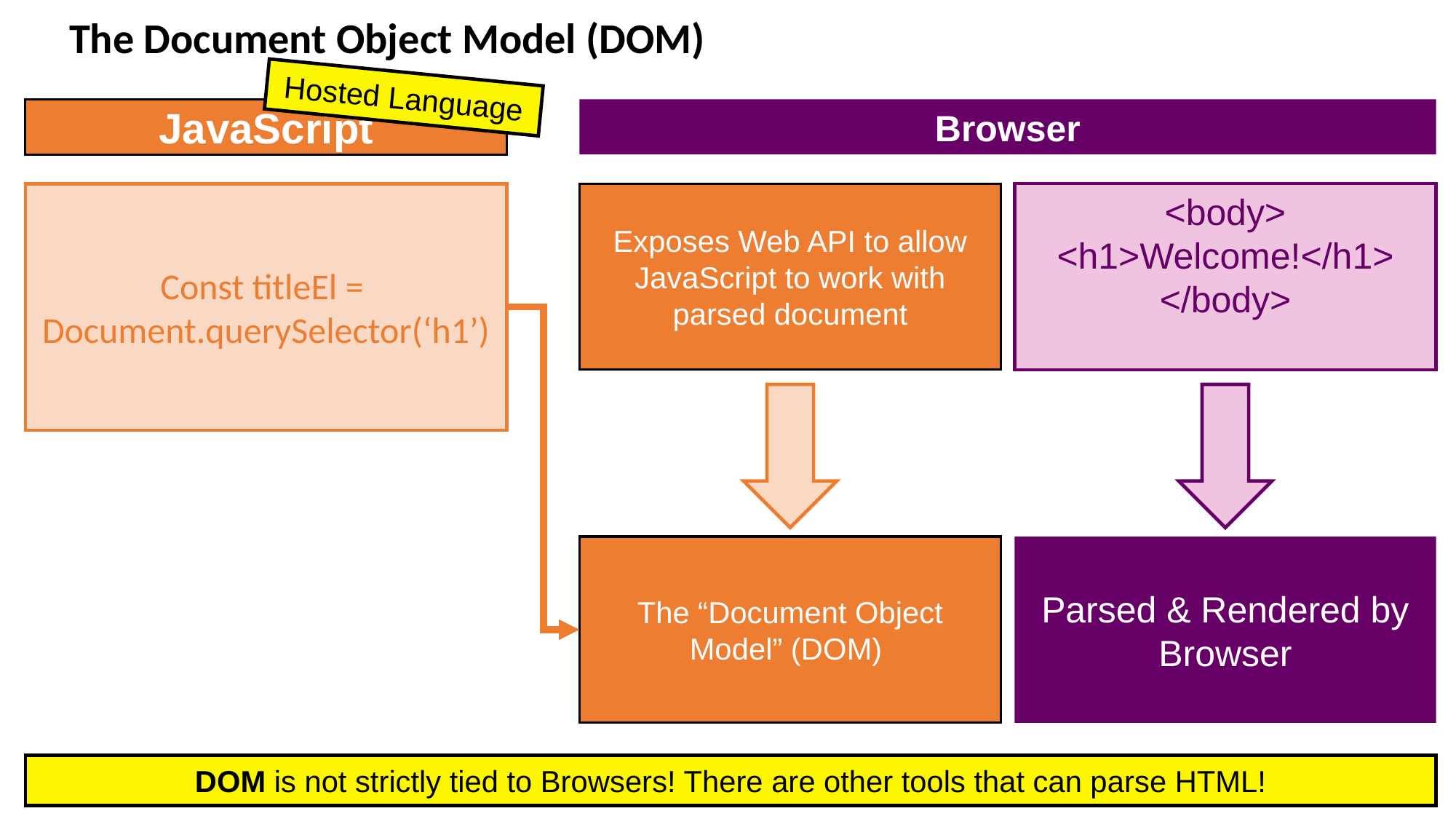

The Document Object Model (DOM)
Hosted Language
JavaScript
Browser
Const titleEl =
Document.querySelector(‘h1’)
Exposes Web API to allow JavaScript to work with parsed document
<body>
<h1>Welcome!</h1>
</body>

The “Document Object Model” (DOM)
Parsed & Rendered by Browser
DOM is not strictly tied to Browsers! There are other tools that can parse HTML!